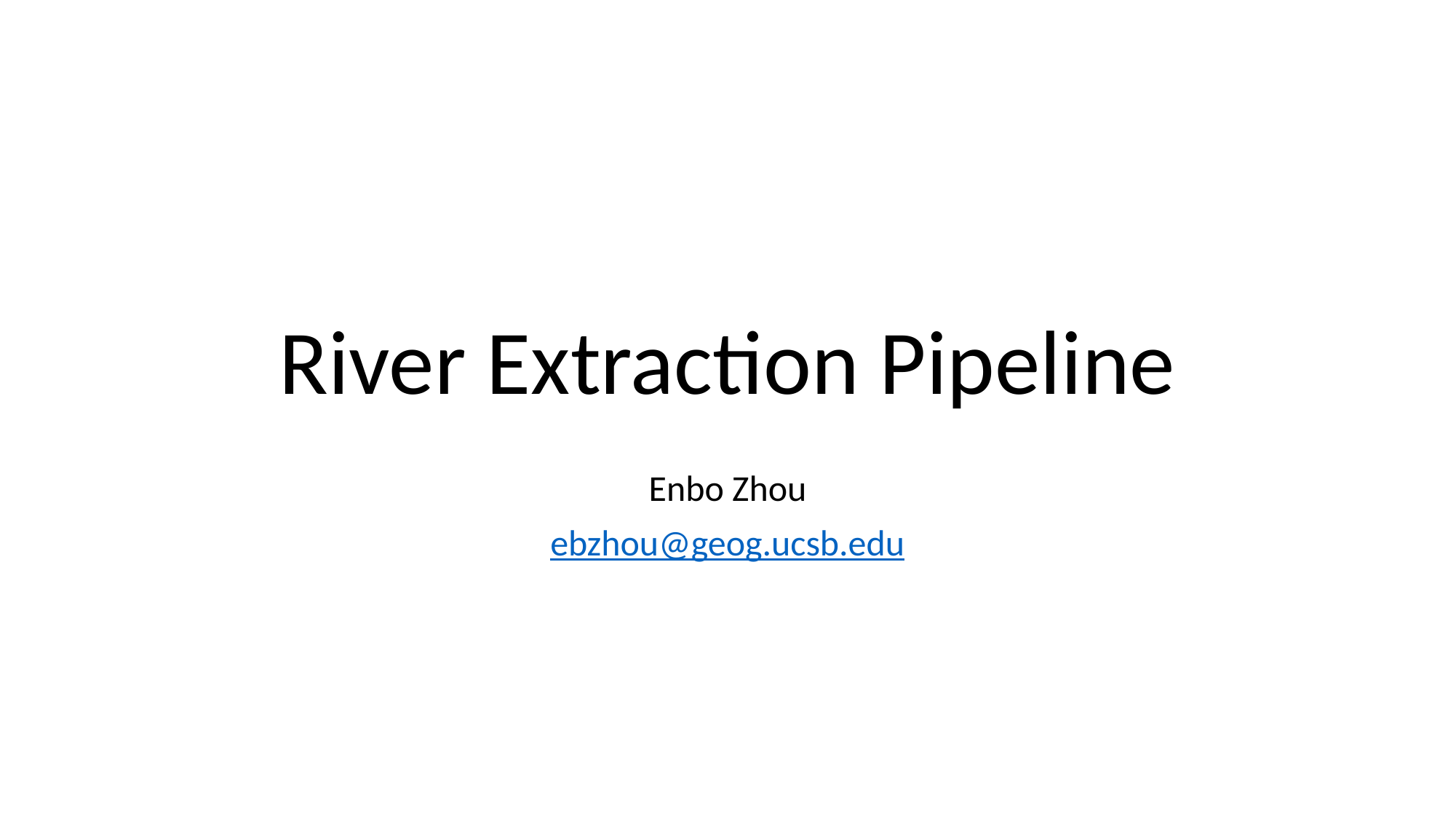

# River Extraction Pipeline
Enbo Zhou
ebzhou@geog.ucsb.edu